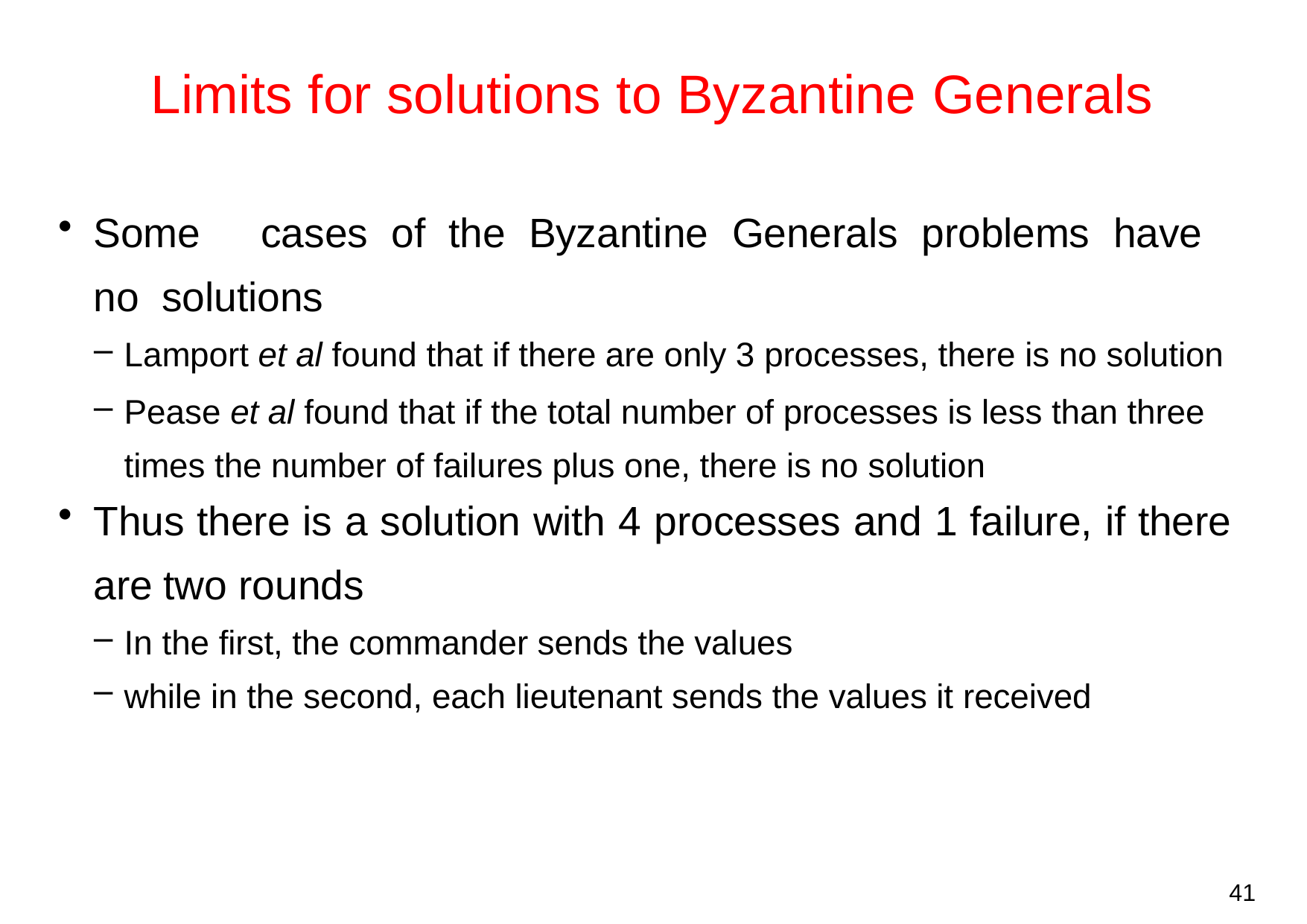

# Limits for solutions to Byzantine Generals
Some	cases	of	the	Byzantine	Generals	problems	have	no  solutions
Lamport et al found that if there are only 3 processes, there is no solution
Pease et al found that if the total number of processes is less than three  times the number of failures plus one, there is no solution
Thus there is a solution with 4 processes and 1 failure, if there
are two rounds
In the first, the commander sends the values
while in the second, each lieutenant sends the values it received
41